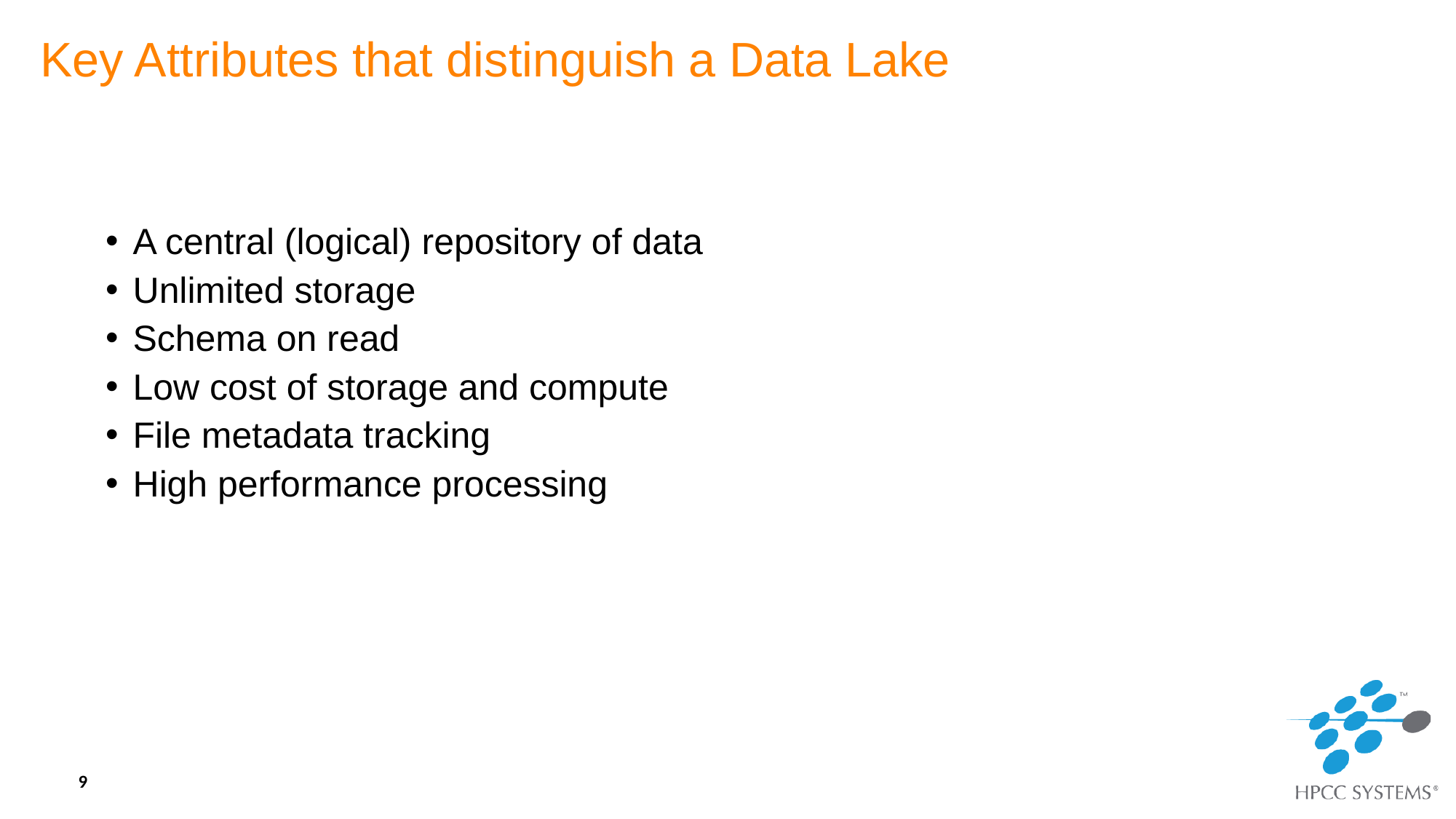

# Key Attributes that distinguish a Data Lake
A central (logical) repository of data
Unlimited storage
Schema on read
Low cost of storage and compute
File metadata tracking
High performance processing

9